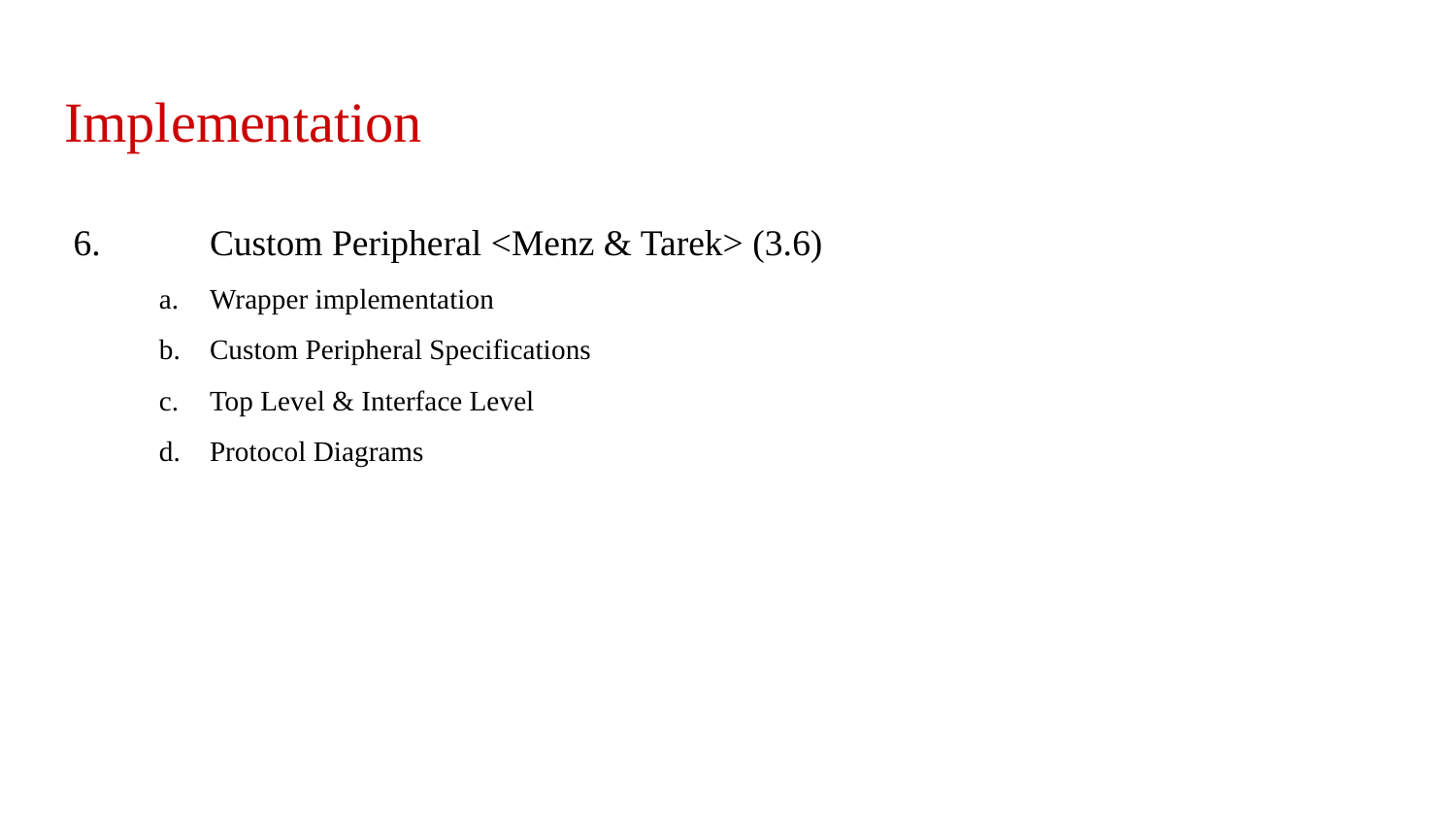

# Implementation
 6.	Custom Peripheral <Menz & Tarek> (3.6)
Wrapper implementation
Custom Peripheral Specifications
Top Level & Interface Level
Protocol Diagrams